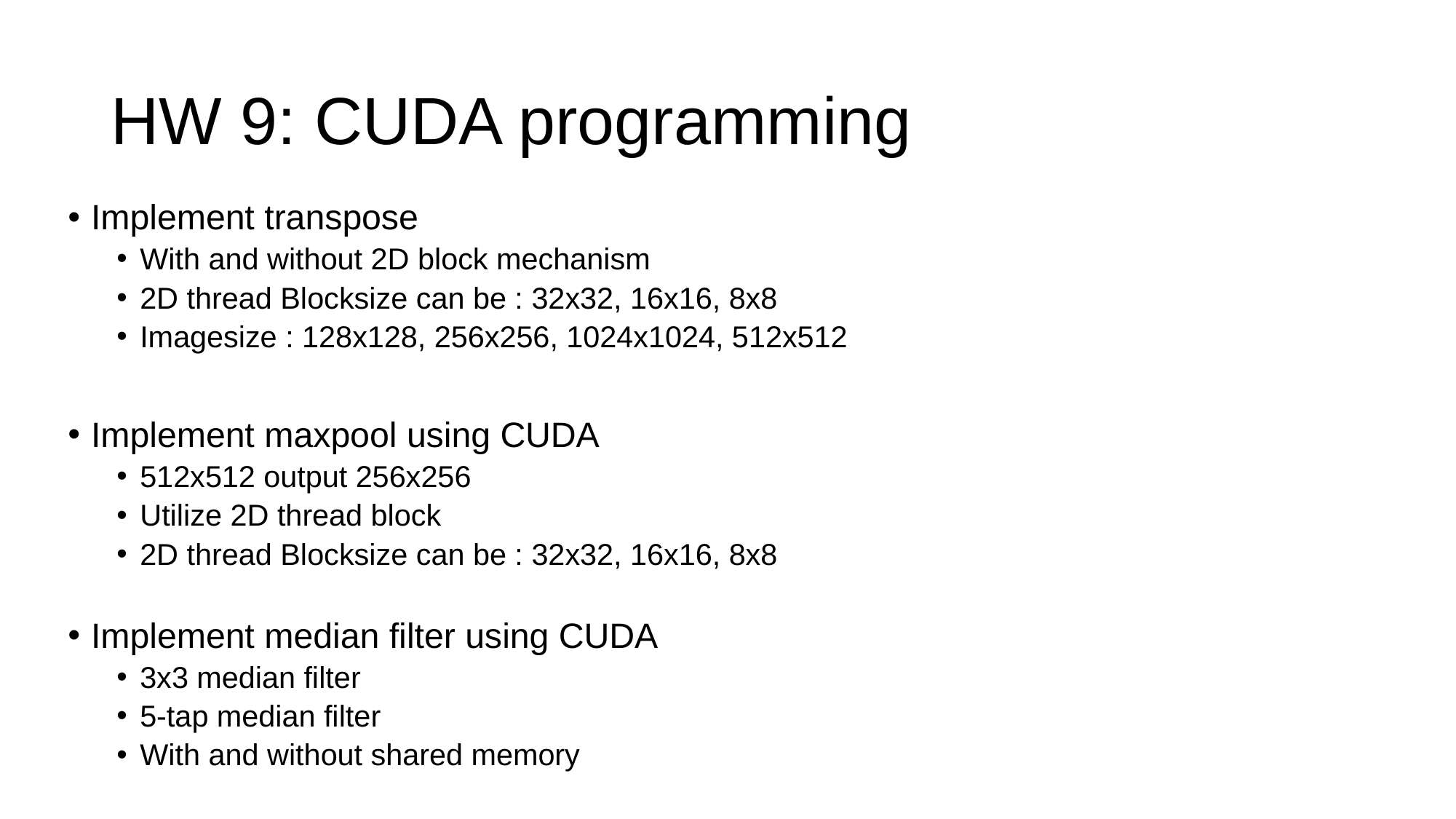

# HW 9: CUDA programming
Implement transpose
With and without 2D block mechanism
2D thread Blocksize can be : 32x32, 16x16, 8x8
Imagesize : 128x128, 256x256, 1024x1024, 512x512

Implement maxpool using CUDA
512x512 output 256x256
Utilize 2D thread block
2D thread Blocksize can be : 32x32, 16x16, 8x8

Implement median filter using CUDA
3x3 median filter
5-tap median filter
With and without shared memory